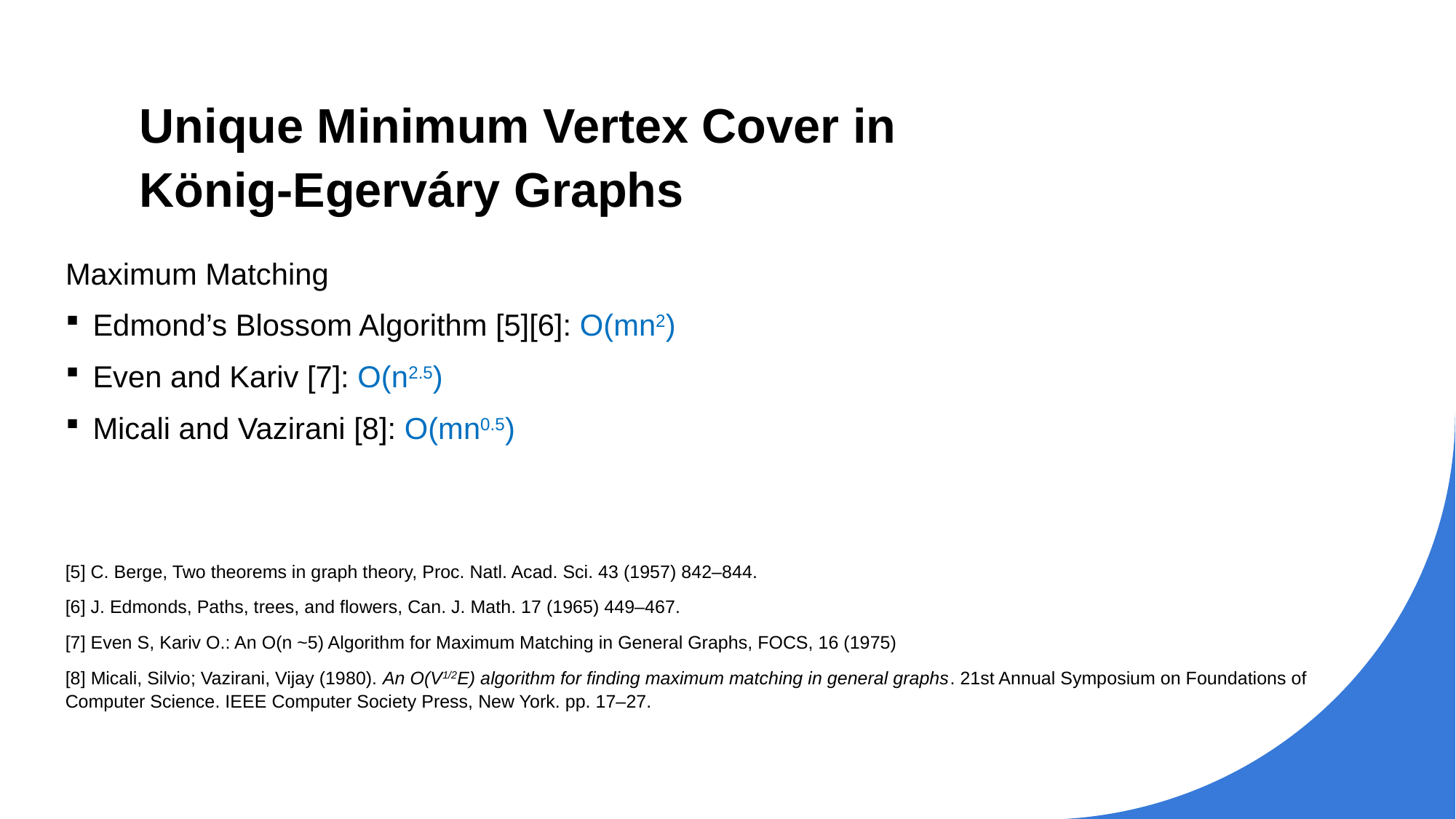

# Unique Minimum Vertex Cover in König-Egerváry Graphs
Maximum Matching
Edmond’s Blossom Algorithm [5][6]: O(mn2)
Even and Kariv [7]: O(n2.5)
Micali and Vazirani [8]: O(mn0.5)
[5] C. Berge, Two theorems in graph theory, Proc. Natl. Acad. Sci. 43 (1957) 842–844.
[6] J. Edmonds, Paths, trees, and flowers, Can. J. Math. 17 (1965) 449–467.
[7] Even S, Kariv O.: An O(n ~5) Algorithm for Maximum Matching in General Graphs, FOCS, 16 (1975)
[8] Micali, Silvio; Vazirani, Vijay (1980). An O(V1/2E) algorithm for finding maximum matching in general graphs. 21st Annual Symposium on Foundations of Computer Science. IEEE Computer Society Press, New York. pp. 17–27.